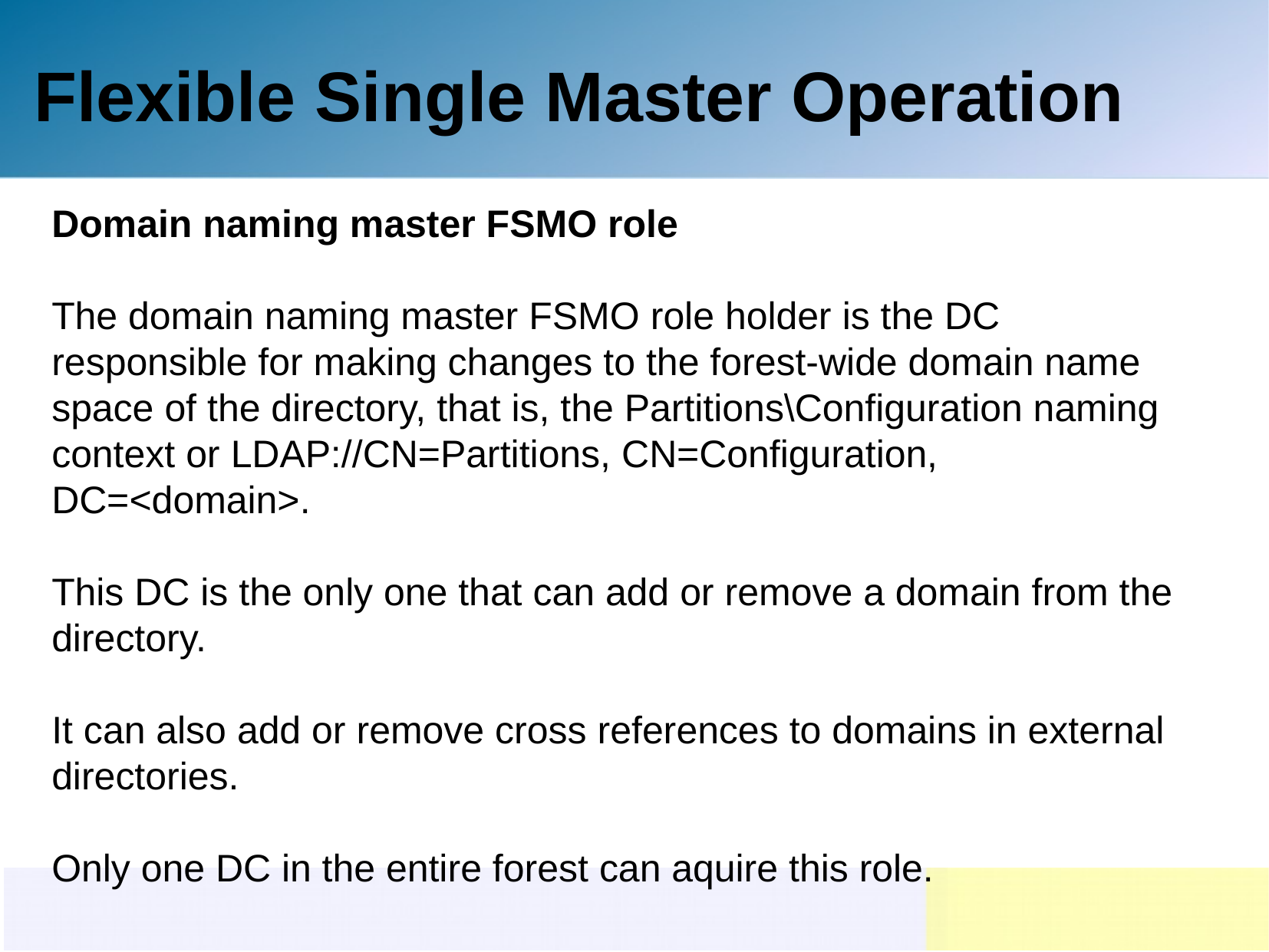

Flexible Single Master Operation
Domain naming master FSMO role

The domain naming master FSMO role holder is the DC responsible for making changes to the forest-wide domain name space of the directory, that is, the Partitions\Configuration naming context or LDAP://CN=Partitions, CN=Configuration, DC=<domain>.

This DC is the only one that can add or remove a domain from the directory.

It can also add or remove cross references to domains in external directories.

Only one DC in the entire forest can aquire this role.